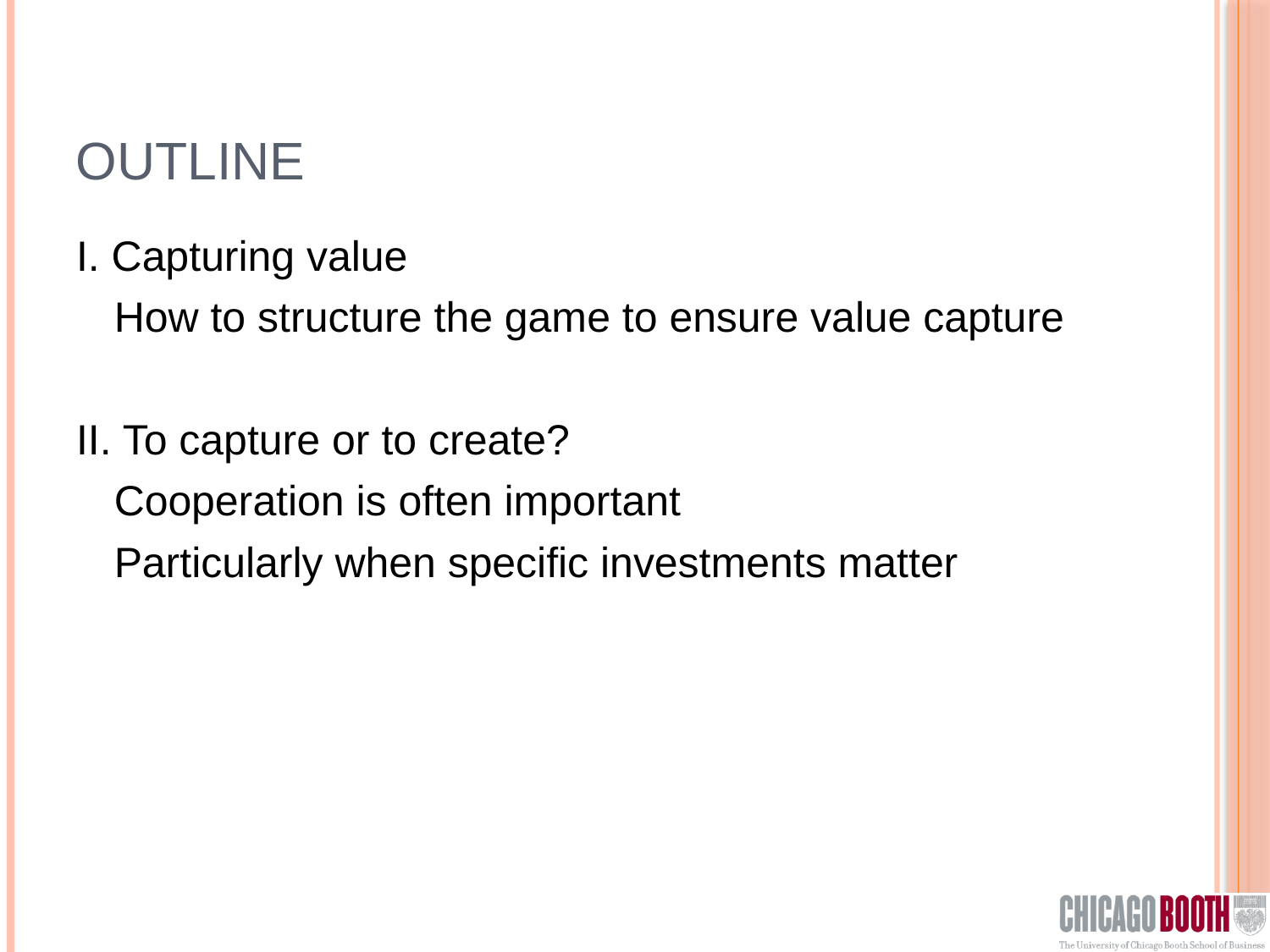

# Outline
I. Capturing value
	How to structure the game to ensure value capture

II. To capture or to create?
	Cooperation is often important
	Particularly when specific investments matter